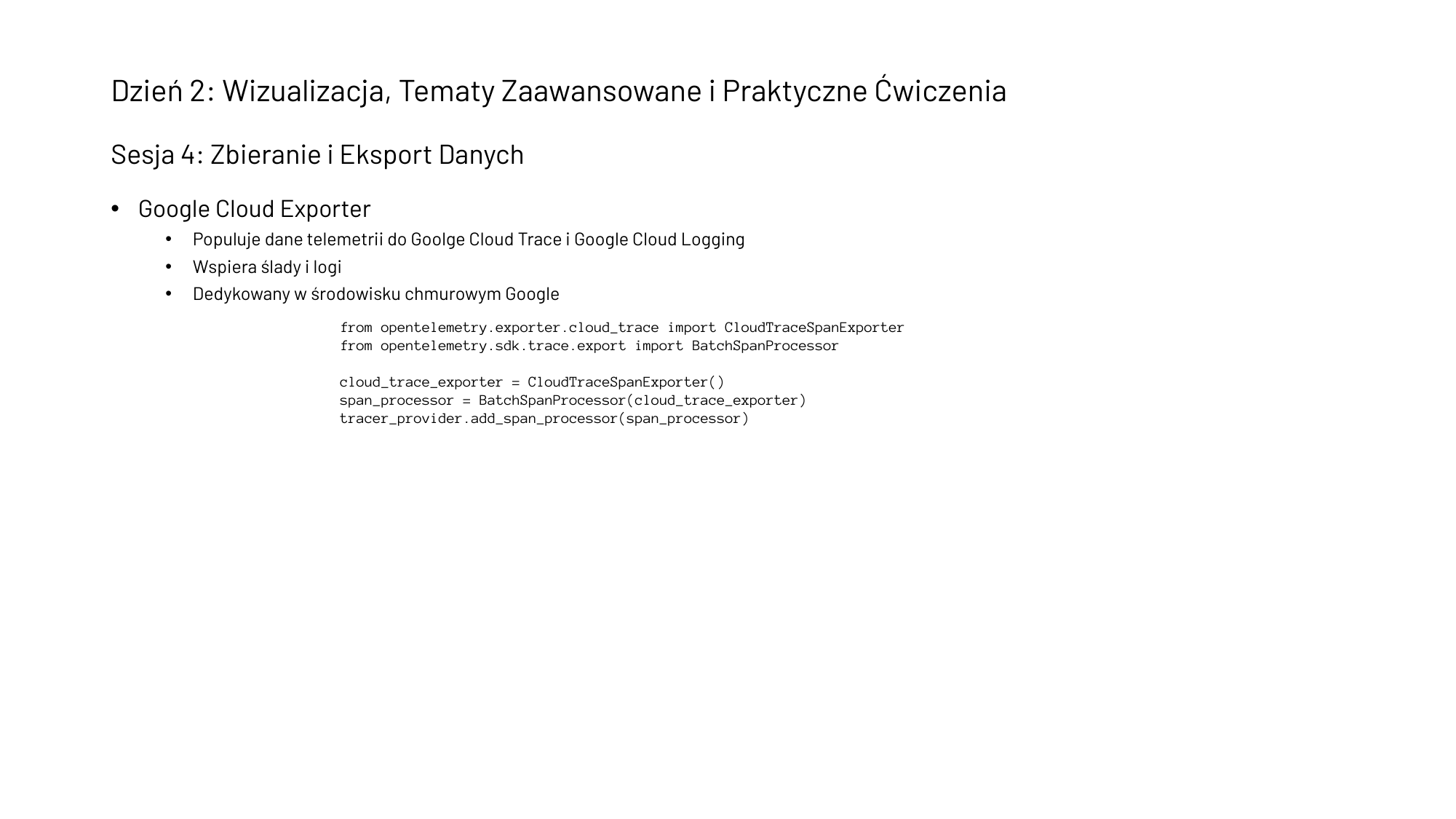

# Dzień 2: Wizualizacja, Tematy Zaawansowane i Praktyczne Ćwiczenia Sesja 4: Zbieranie i Eksport Danych
Google Cloud Exporter
Populuje dane telemetrii do Goolge Cloud Trace i Google Cloud Logging
Wspiera ślady i logi
Dedykowany w środowisku chmurowym Google

from opentelemetry.exporter.cloud_trace import CloudTraceSpanExporter
from opentelemetry.sdk.trace.export import BatchSpanProcessor

cloud_trace_exporter = CloudTraceSpanExporter()
span_processor = BatchSpanProcessor(cloud_trace_exporter)
tracer_provider.add_span_processor(span_processor)